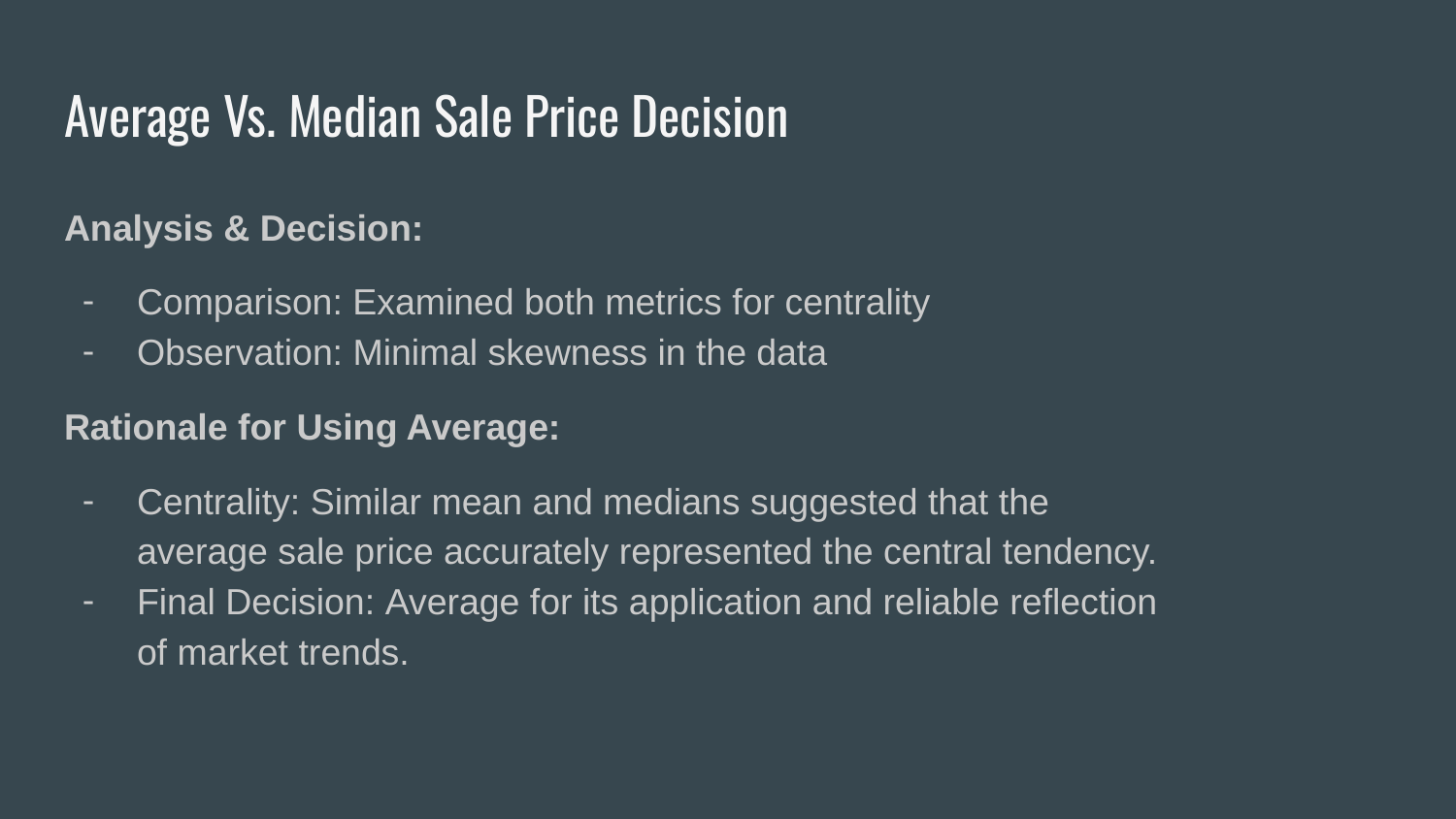

# Average Vs. Median Sale Price Decision
Analysis & Decision:
Comparison: Examined both metrics for centrality
Observation: Minimal skewness in the data
Rationale for Using Average:
Centrality: Similar mean and medians suggested that the average sale price accurately represented the central tendency.
Final Decision: Average for its application and reliable reflection of market trends.